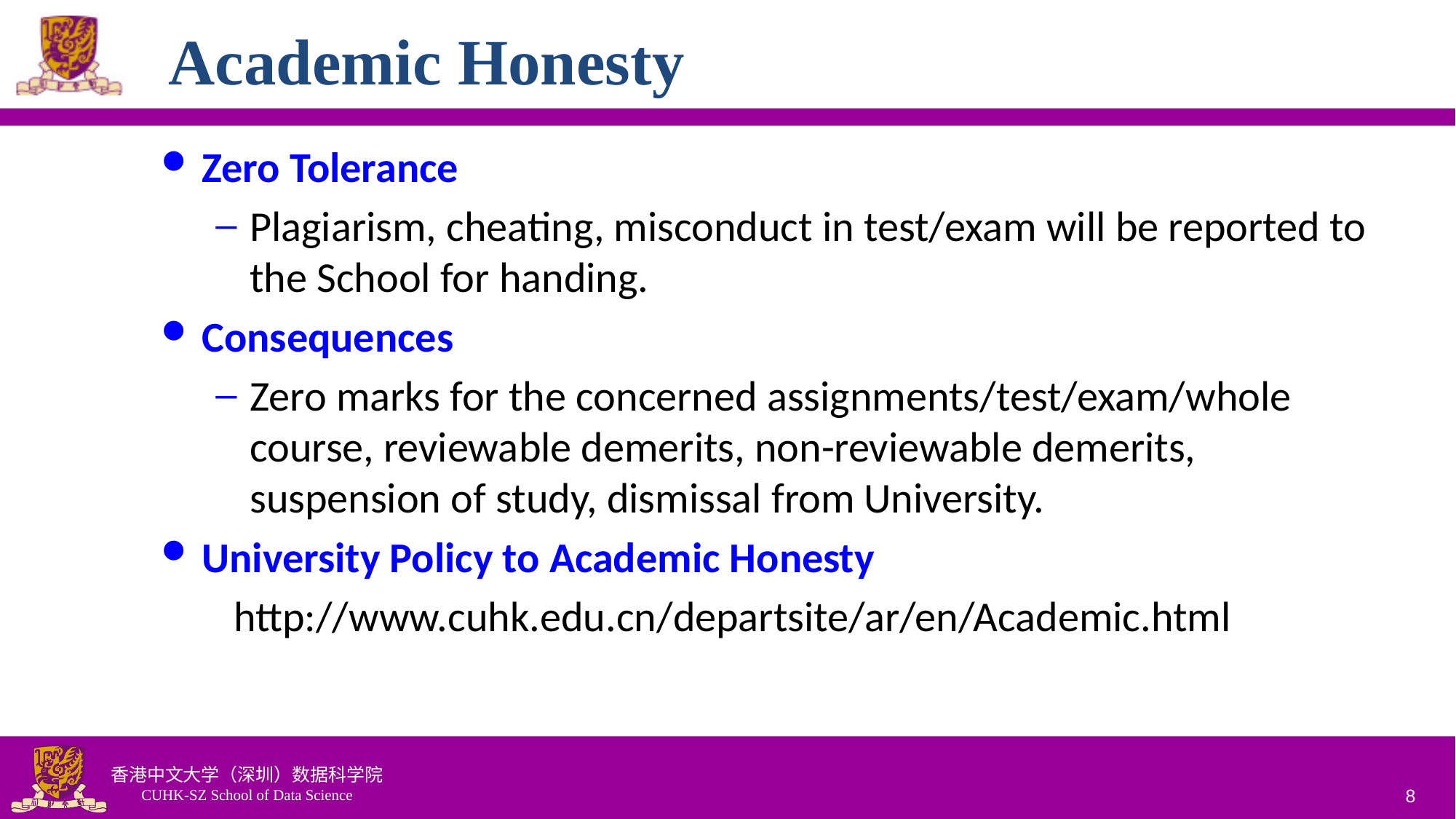

# Academic Honesty
Zero Tolerance
Plagiarism, cheating, misconduct in test/exam will be reported to the School for handing.
Consequences
Zero marks for the concerned assignments/test/exam/whole course, reviewable demerits, non-reviewable demerits, suspension of study, dismissal from University.
University Policy to Academic Honesty
http://www.cuhk.edu.cn/departsite/ar/en/Academic.html
8